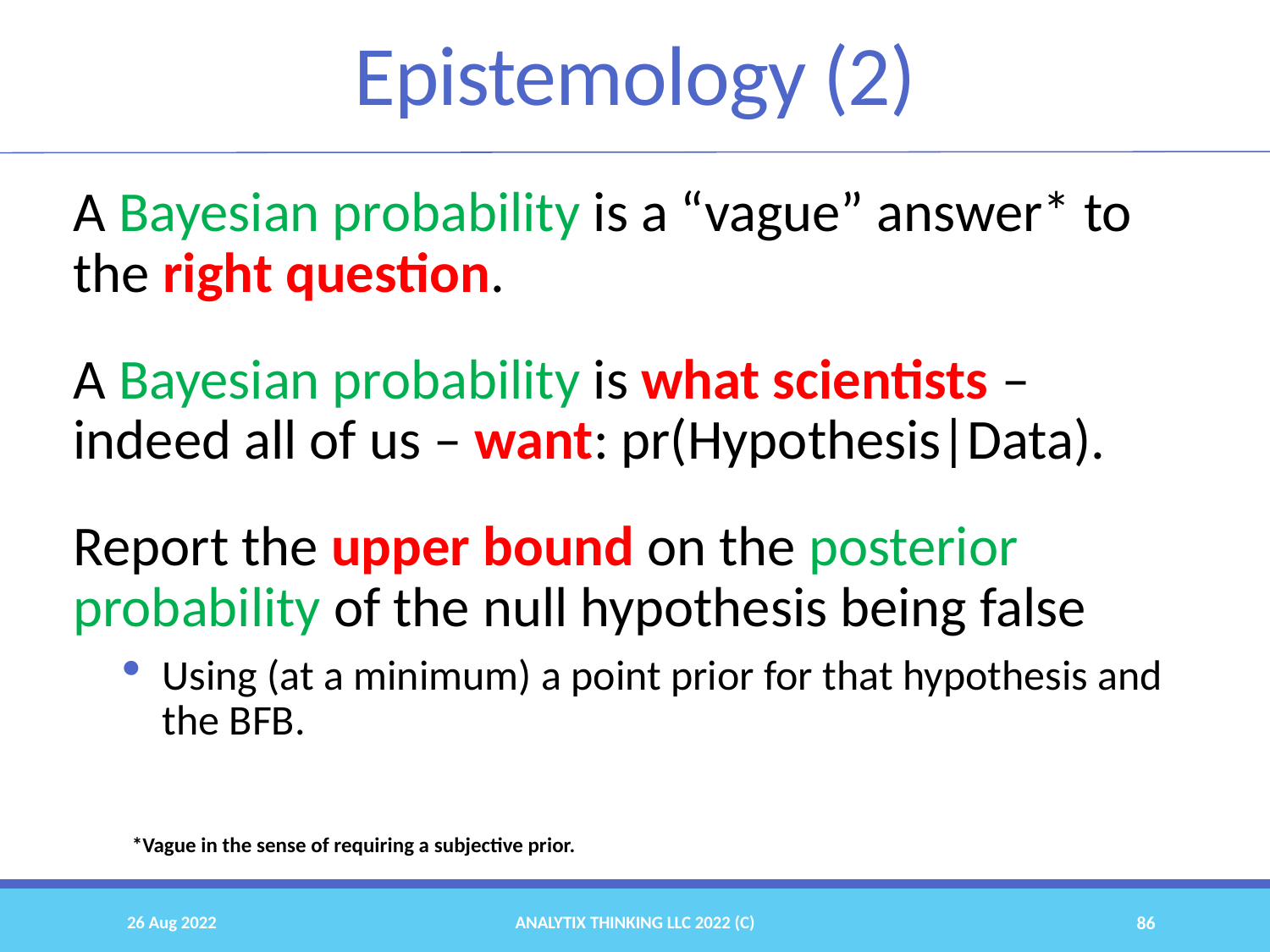

# Epistemology (2)
A Bayesian probability is a “vague” answer* to the right question.

A Bayesian probability is what scientists – indeed all of us – want: pr(Hypothesis|Data).

Report the upper bound on the posterior probability of the null hypothesis being false
Using (at a minimum) a point prior for that hypothesis and the BFB.

*Vague in the sense of requiring a subjective prior.
26 Aug 2022
Analytix Thinking LLC 2022 (C)
86